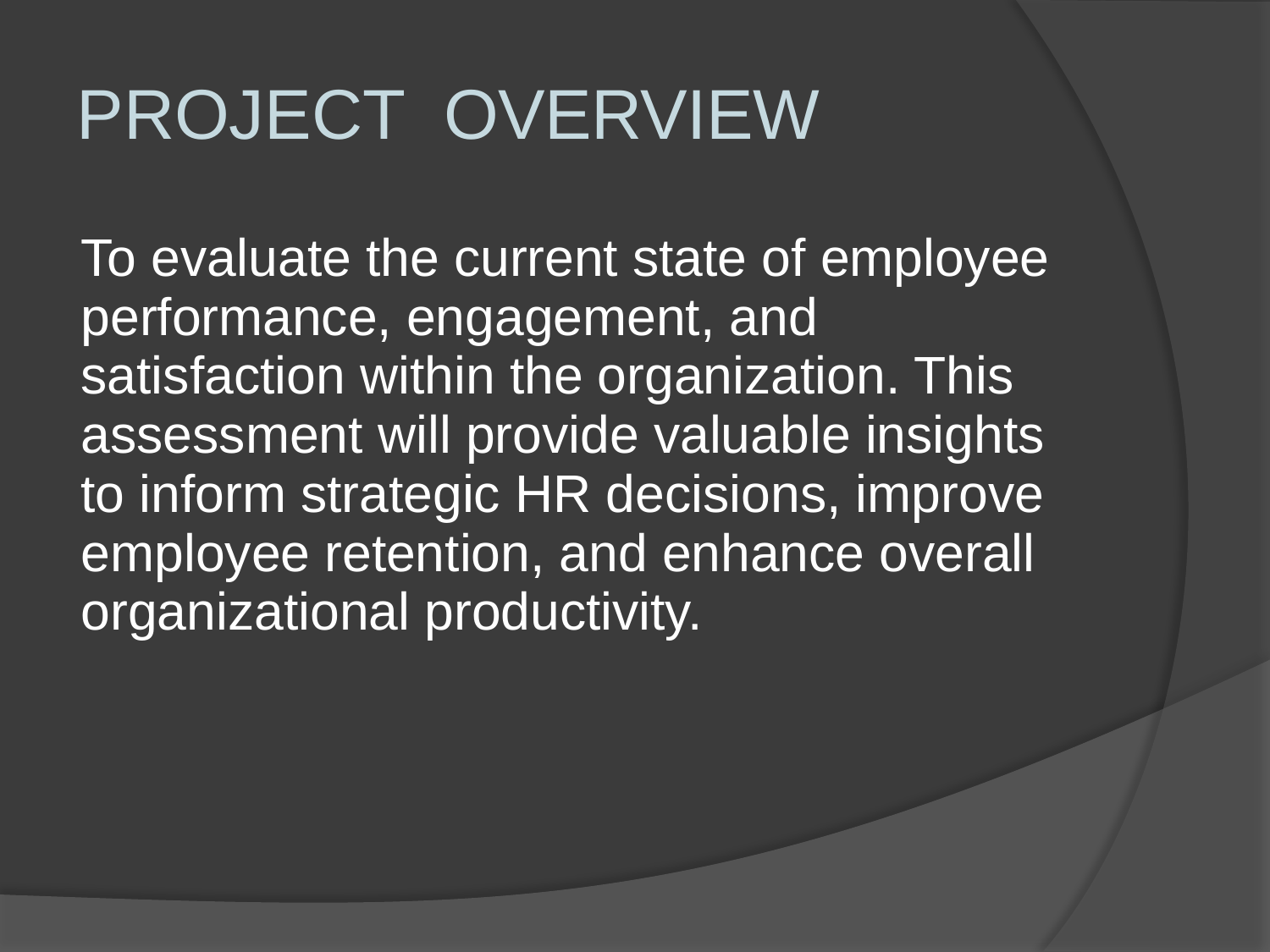

# PROJECT	OVERVIEW
To evaluate the current state of employee performance, engagement, and satisfaction within the organization. This assessment will provide valuable insights to inform strategic HR decisions, improve employee retention, and enhance overall organizational productivity.